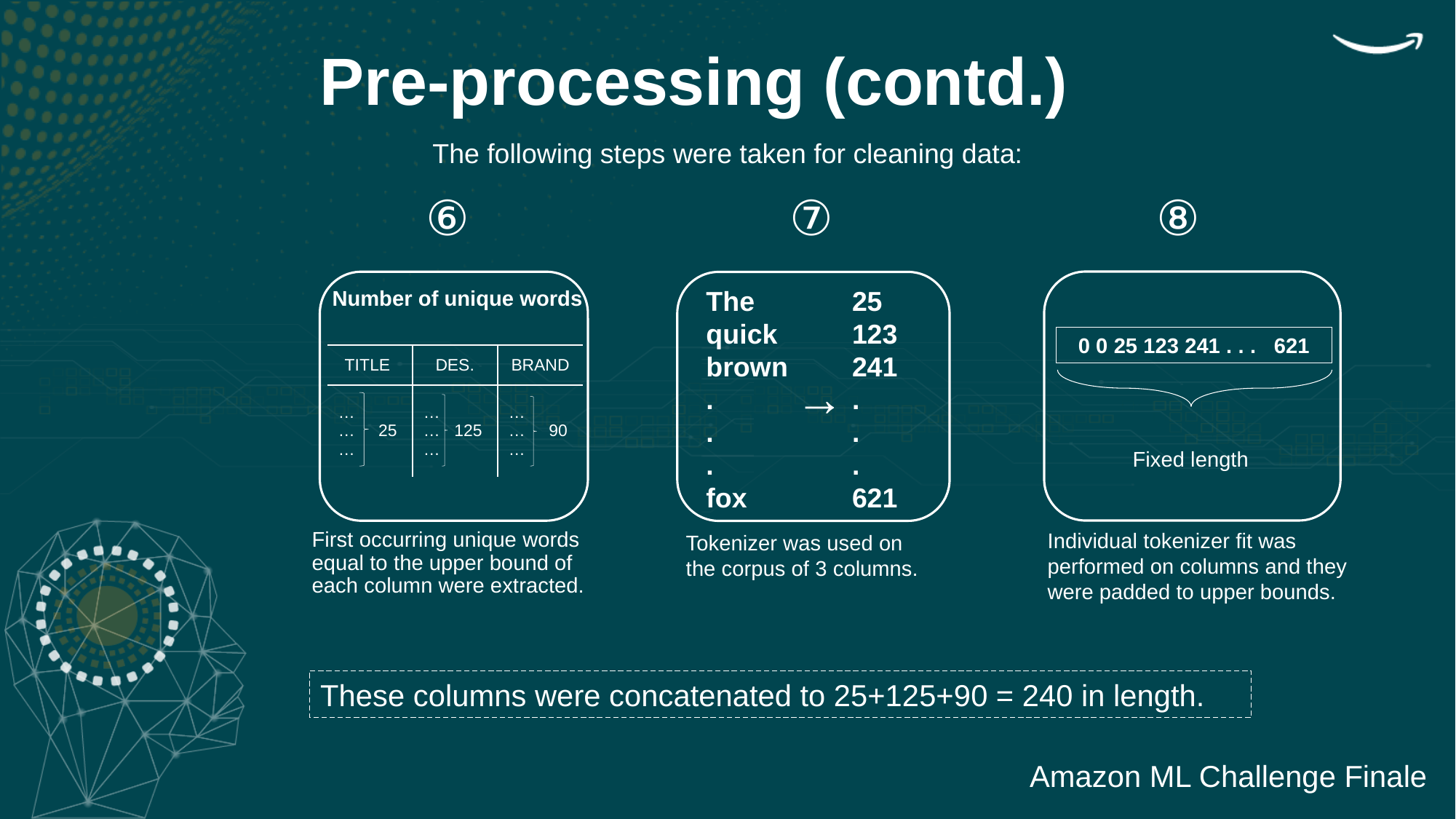

# Pre-processing (contd.)
The following steps were taken for cleaning data:
⑥
⑦
⑧

 →
The
quick
brown
.
.
.
fox
25
123
241
.
.
.
621
Number of unique words
0 0 25 123 241 . . .   621
| TITLE | DES. | BRAND |
| --- | --- | --- |
| … … 25 … | … … 125 … | … … 90 … |

Fixed length
Individual tokenizer fit was performed on columns and they were padded to upper bounds.
First occurring unique words equal to the upper bound of each column were extracted.

Tokenizer was used on the corpus of 3 columns.
These columns were concatenated to 25+125+90 = 240 in length.